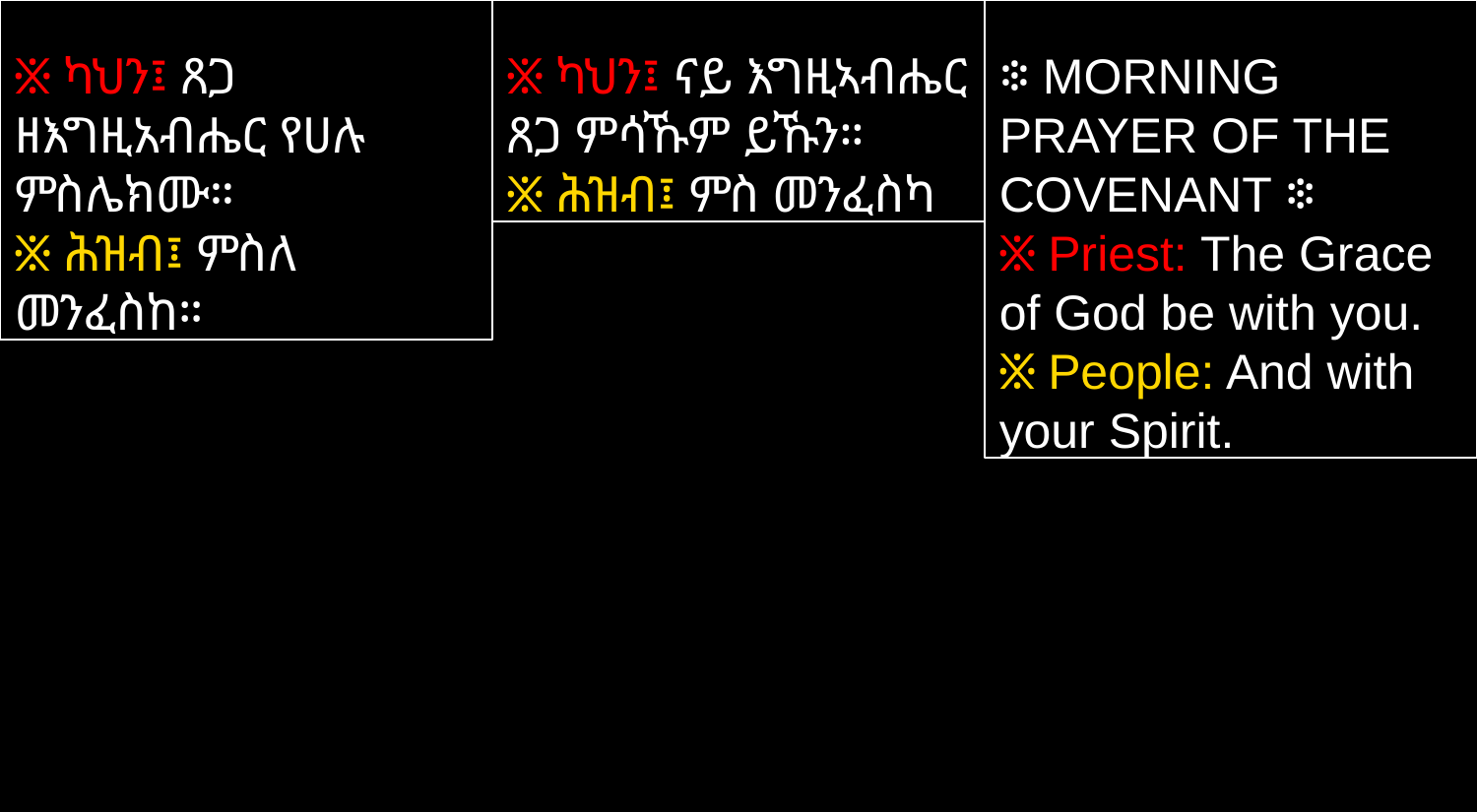

፠ ካህን፤ ጸጋ ዘእግዚአብሔር የሀሉ ምስሌክሙ።
፠ ሕዝብ፤ ምስለ መንፈስከ።

፠ ካህን፤ ናይ እግዚኣብሔር ጸጋ ምሳኹም ይኹን።
፠ ሕዝብ፤ ምስ መንፈስካ

፨ MORNING PRAYER OF THE COVENANT ፨
፠ Priest: The Grace of God be with you.
፠ People: And with your Spirit.